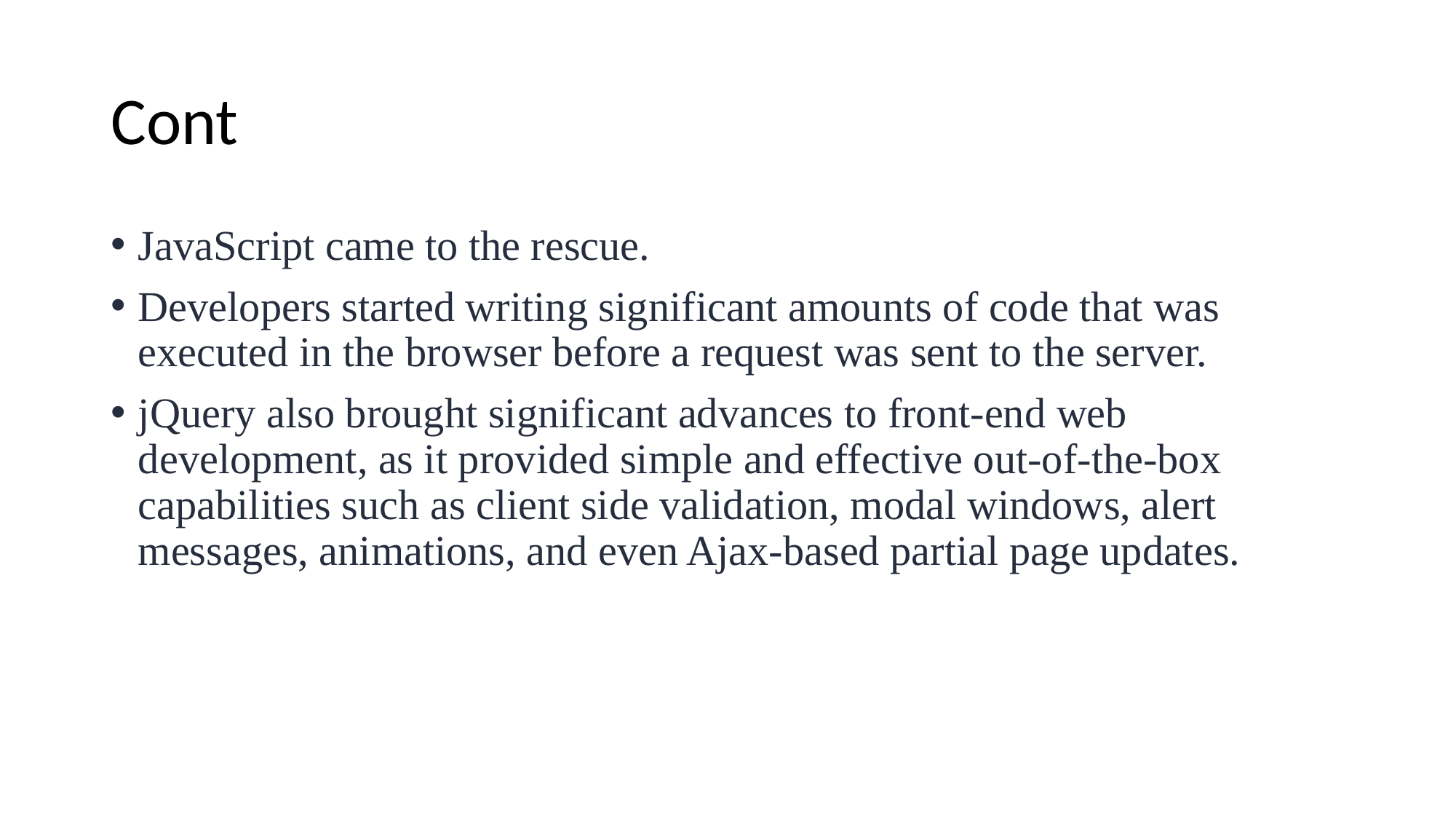

# Cont
JavaScript came to the rescue.
Developers started writing significant amounts of code that was executed in the browser before a request was sent to the server.
jQuery also brought significant advances to front-end web development, as it provided simple and effective out-of-the-box capabilities such as client side validation, modal windows, alert messages, animations, and even Ajax-based partial page updates.